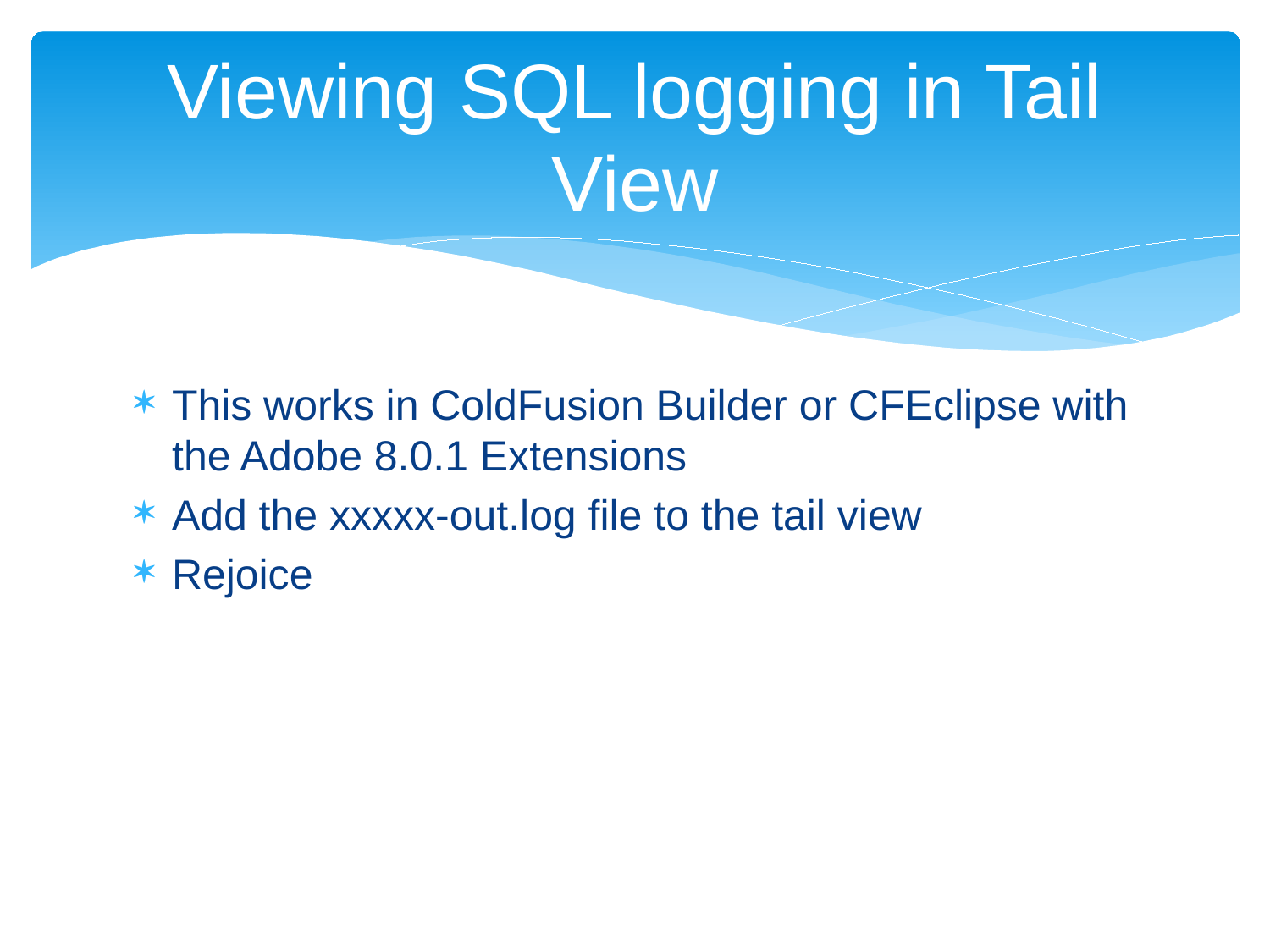

# Viewing SQL logging in Tail View
This works in ColdFusion Builder or CFEclipse with the Adobe 8.0.1 Extensions
Add the xxxxx-out.log file to the tail view
Rejoice